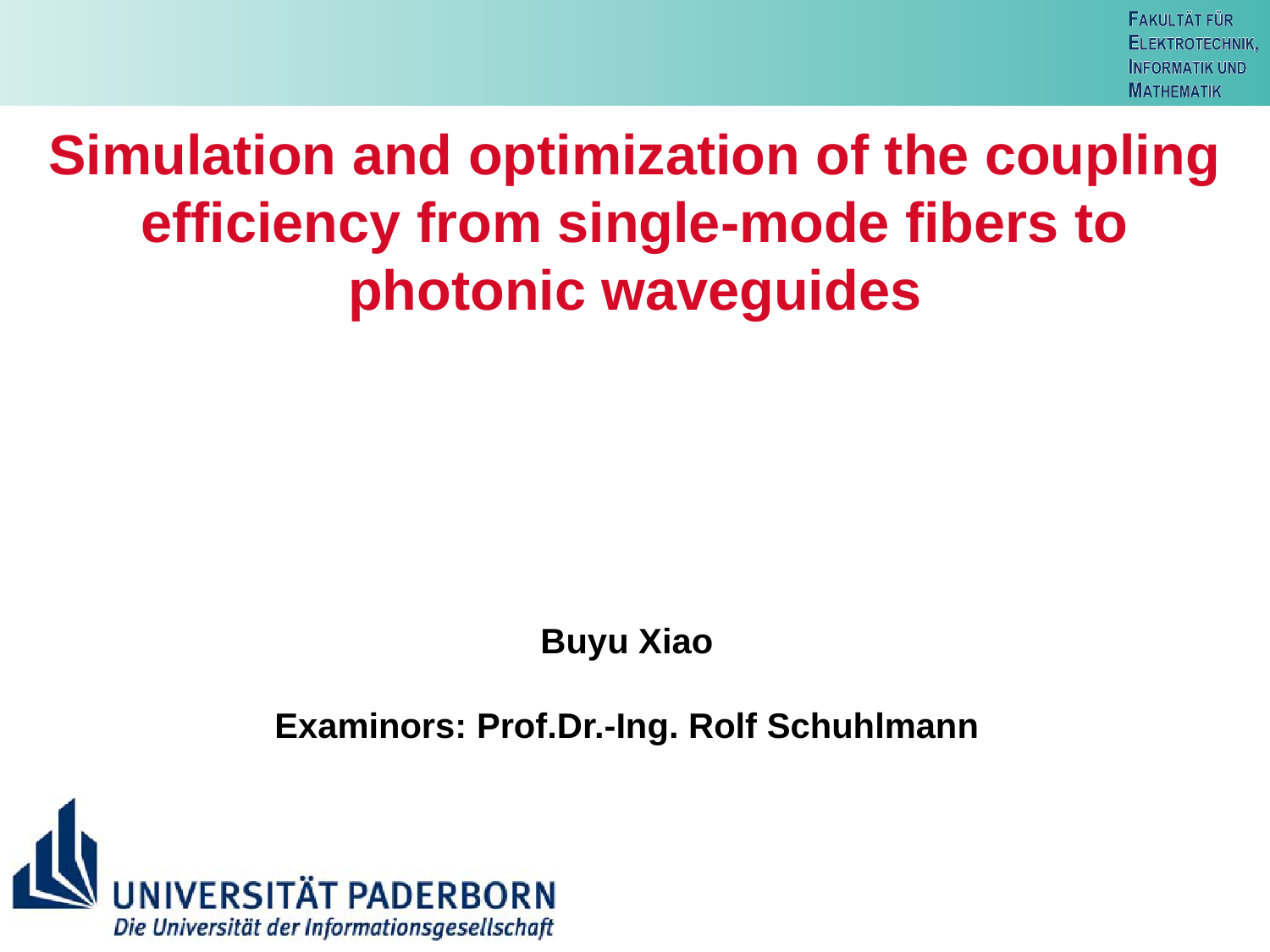

# Simulation and optimization of the coupling efficiency from single-mode fibers to photonic waveguides

Buyu Xiao

Examinors: Prof.Dr.-Ing. Rolf Schuhlmann